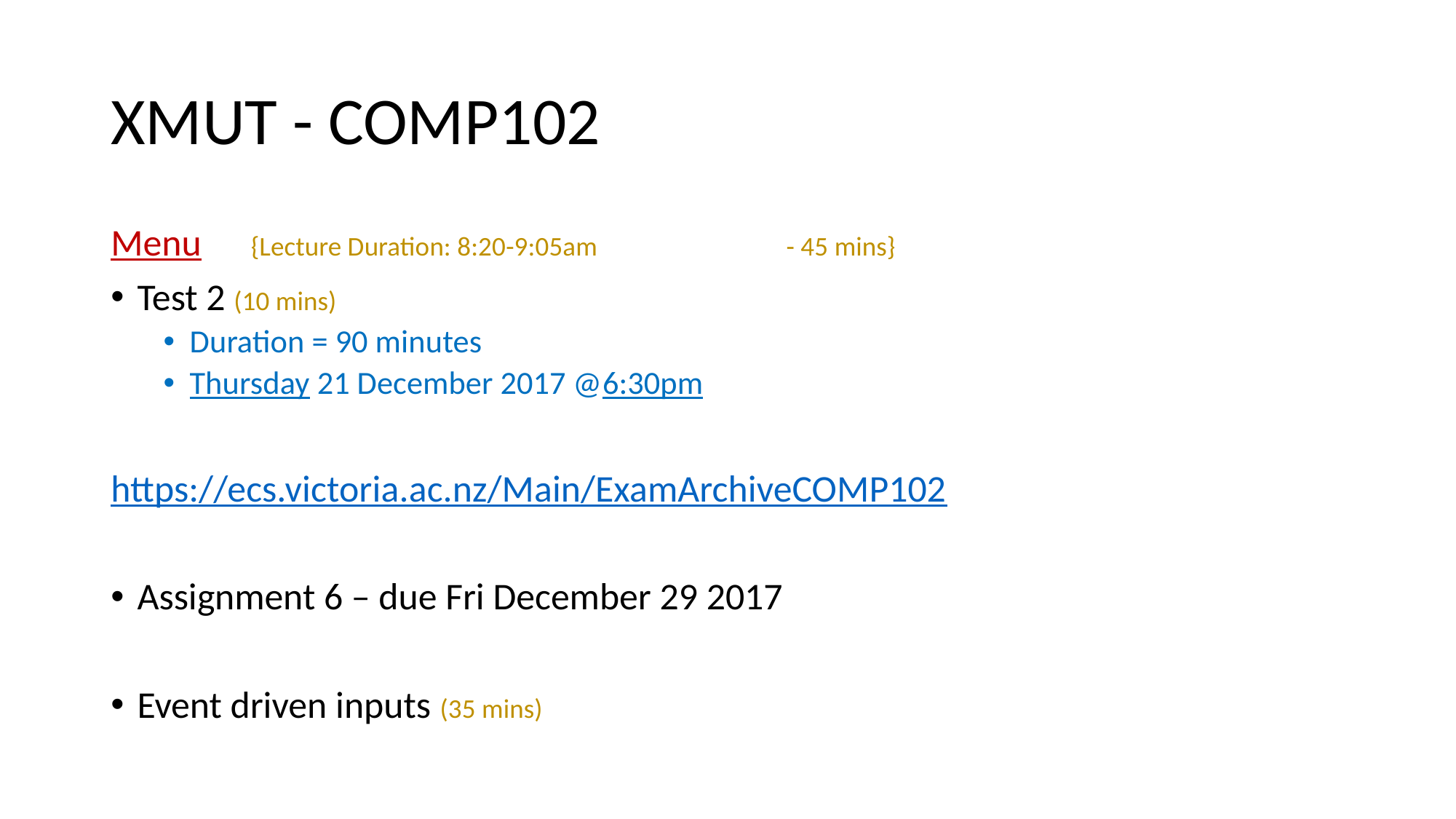

# XMUT - COMP102
Menu							     {Lecture Duration: 8:20-9:05am										               - 45 mins}
Test 2 (10 mins)
Duration = 90 minutes
Thursday 21 December 2017 @6:30pm

https://ecs.victoria.ac.nz/Main/ExamArchiveCOMP102

Assignment 6 – due Fri December 29 2017

Event driven inputs (35 mins)